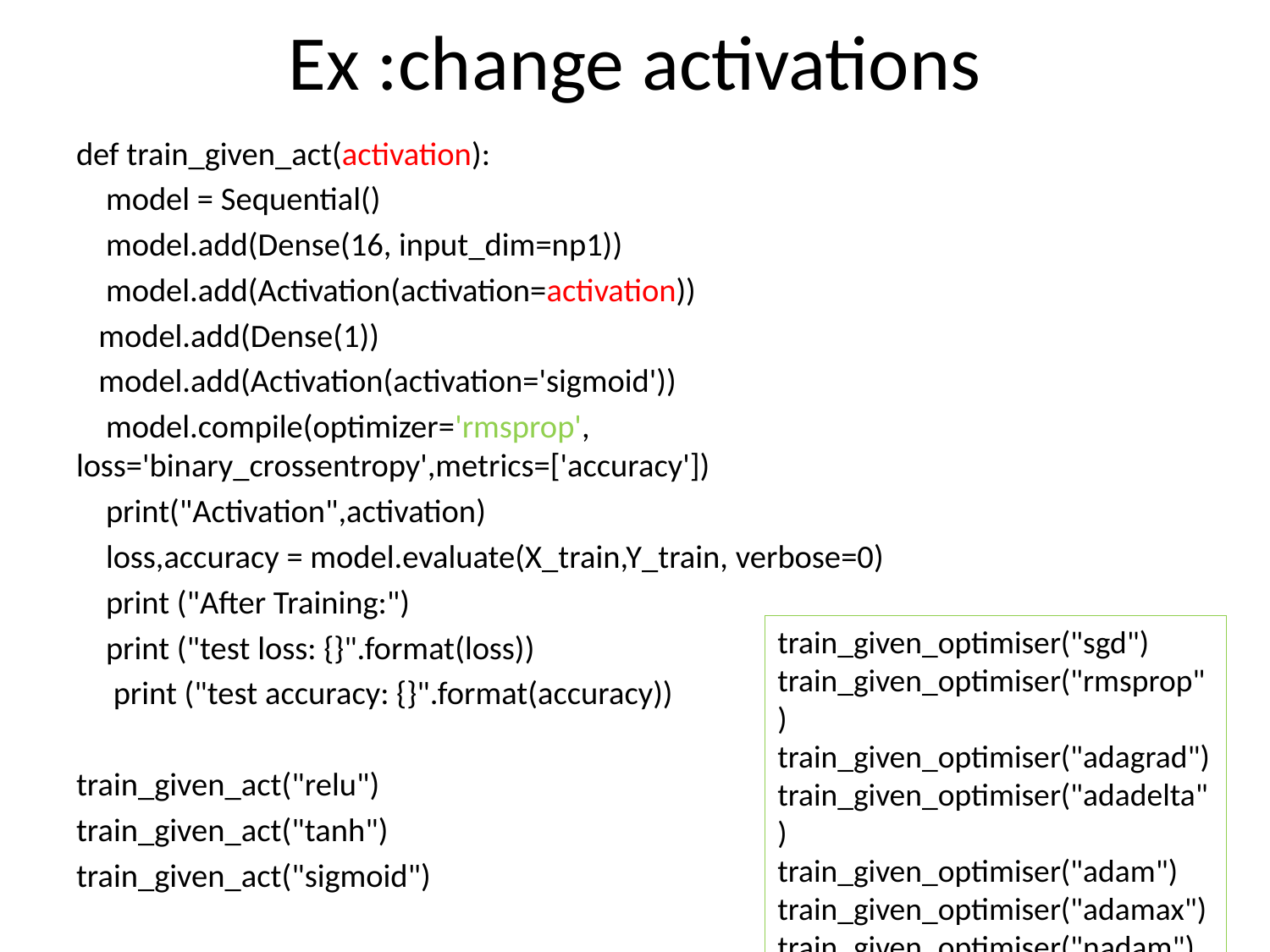

# Ex :change activations
def train_given_act(activation):
    model = Sequential()
    model.add(Dense(16, input_dim=np1))
    model.add(Activation(activation=activation))
   model.add(Dense(1))
   model.add(Activation(activation='sigmoid'))
    model.compile(optimizer='rmsprop', loss='binary_crossentropy',metrics=['accuracy'])
    print("Activation",activation)
    loss,accuracy = model.evaluate(X_train,Y_train, verbose=0)
    print ("After Training:")
    print ("test loss: {}".format(loss))
     print ("test accuracy: {}".format(accuracy))

train_given_act("relu")
train_given_act("tanh")
train_given_act("sigmoid")

train_given_optimiser("sgd")
train_given_optimiser("rmsprop")
train_given_optimiser("adagrad")
train_given_optimiser("adadelta")
train_given_optimiser("adam")
train_given_optimiser("adamax")
train_given_optimiser("nadam")